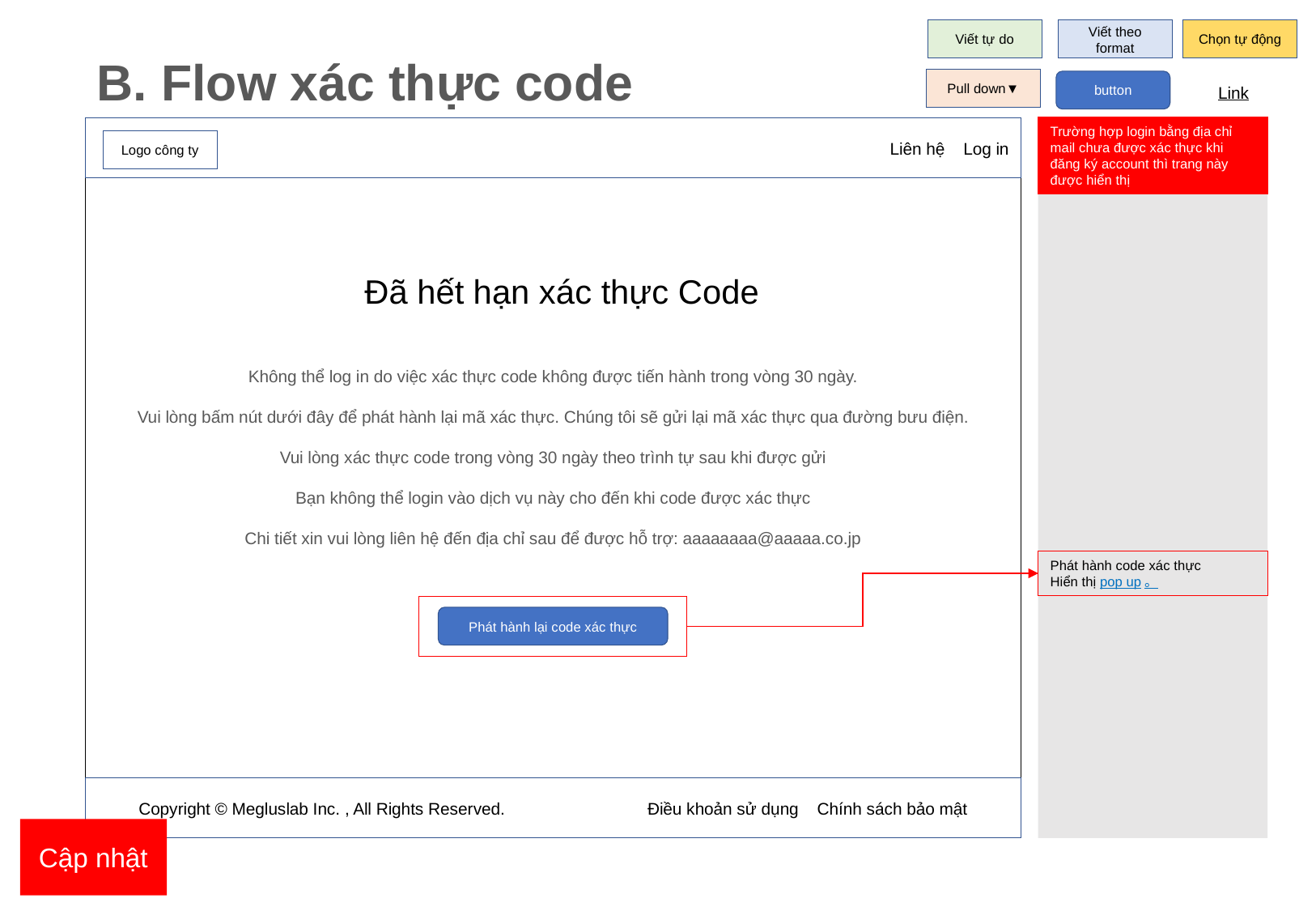

Viết tự do
Viết theo format
Chọn tự động
B. Flow xác thực code
Pull down▼
button
Link
Trường hợp login bằng địa chỉ mail chưa được xác thực khi đăng ký account thì trang này được hiển thị

　　　　　　Liên hệ    Log in

Logo công ty
Đã hết hạn xác thực Code
Không thể log in do việc xác thực code không được tiến hành trong vòng 30 ngày.

Vui lòng bấm nút dưới đây để phát hành lại mã xác thực. Chúng tôi sẽ gửi lại mã xác thực qua đường bưu điện.

Vui lòng xác thực code trong vòng 30 ngày theo trình tự sau khi được gửi

Bạn không thể login vào dịch vụ này cho đến khi code được xác thực

Chi tiết xin vui lòng liên hệ đến địa chỉ sau để được hỗ trợ: aaaaaaaa@aaaaa.co.jp

Phát hành code xác thực
Hiển thị pop up。

Phát hành lại code xác thực
Copyright © Megluslab Inc. , All Rights Reserved.　　　　　　　　Điều khoản sử dụng    Chính sách bảo mật
Cập nhật